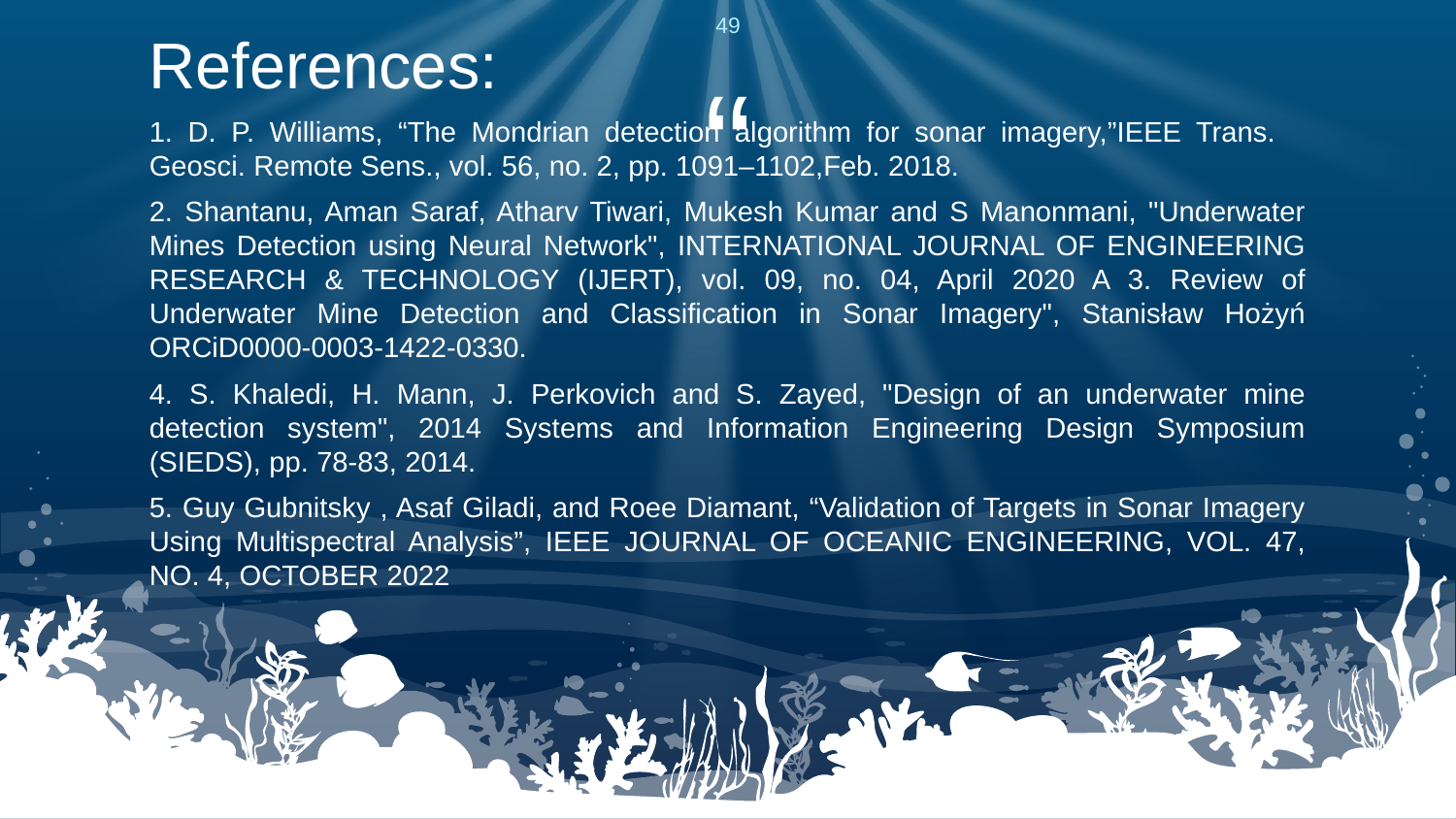

49
References:
1. D. P. Williams, “The Mondrian detection algorithm for sonar imagery,”IEEE Trans.   Geosci. Remote Sens., vol. 56, no. 2, pp. 1091–1102,Feb. 2018.
2. Shantanu, Aman Saraf, Atharv Tiwari, Mukesh Kumar and S Manonmani, "Underwater Mines Detection using Neural Network", INTERNATIONAL JOURNAL OF ENGINEERING RESEARCH & TECHNOLOGY (IJERT), vol. 09, no. 04, April 2020 A 3. Review of Underwater Mine Detection and Classification in Sonar Imagery", Stanisław Hożyń ORCiD0000-0003-1422-0330.
4. S. Khaledi, H. Mann, J. Perkovich and S. Zayed, "Design of an underwater mine detection system", 2014 Systems and Information Engineering Design Symposium (SIEDS), pp. 78-83, 2014.
5. Guy Gubnitsky , Asaf Giladi, and Roee Diamant, “Validation of Targets in Sonar Imagery Using Multispectral Analysis”, IEEE JOURNAL OF OCEANIC ENGINEERING, VOL. 47, NO. 4, OCTOBER 2022